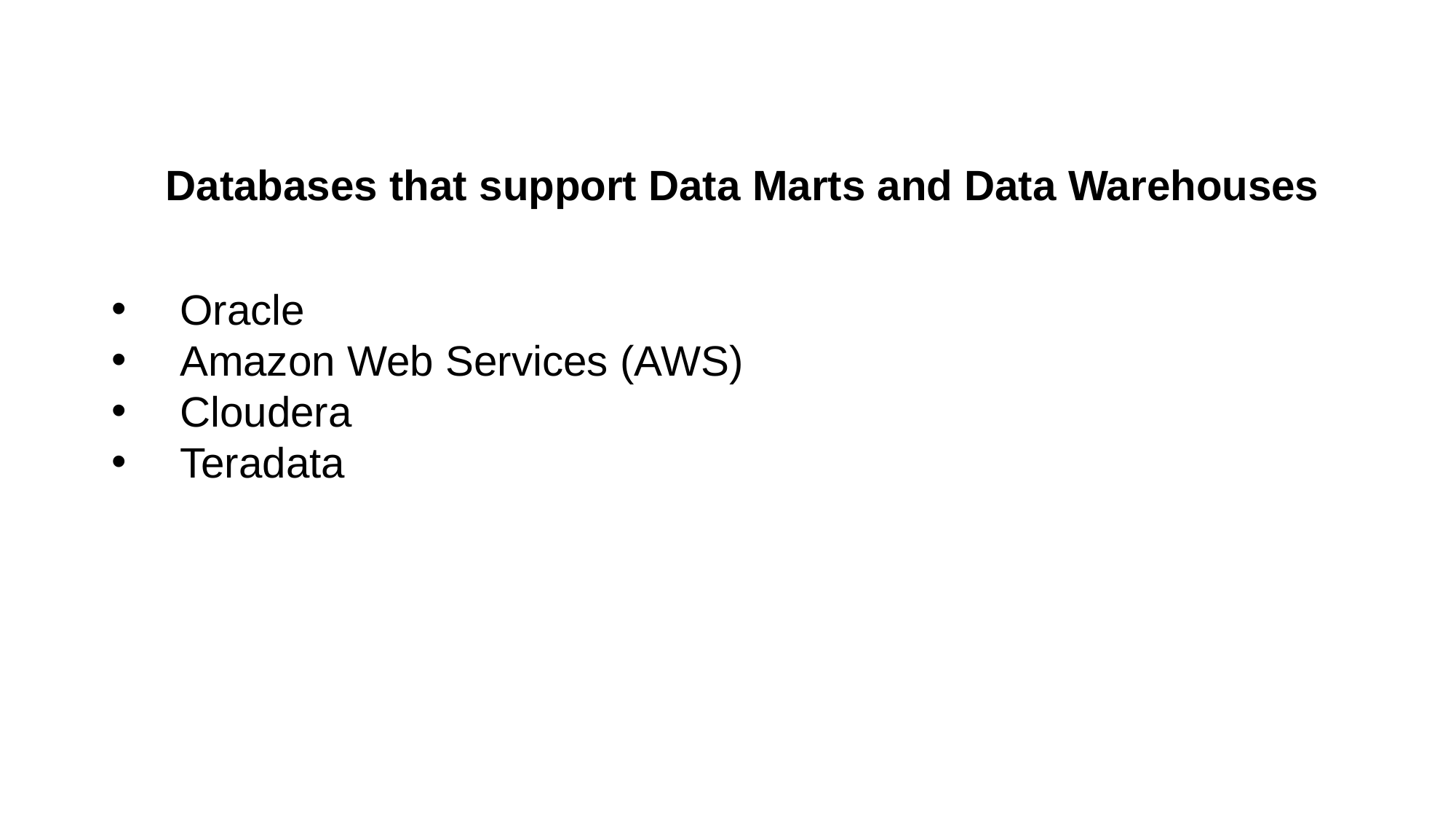

Databases that support Data Marts and Data Warehouses

Oracle
Amazon Web Services (AWS)
Cloudera
Teradata